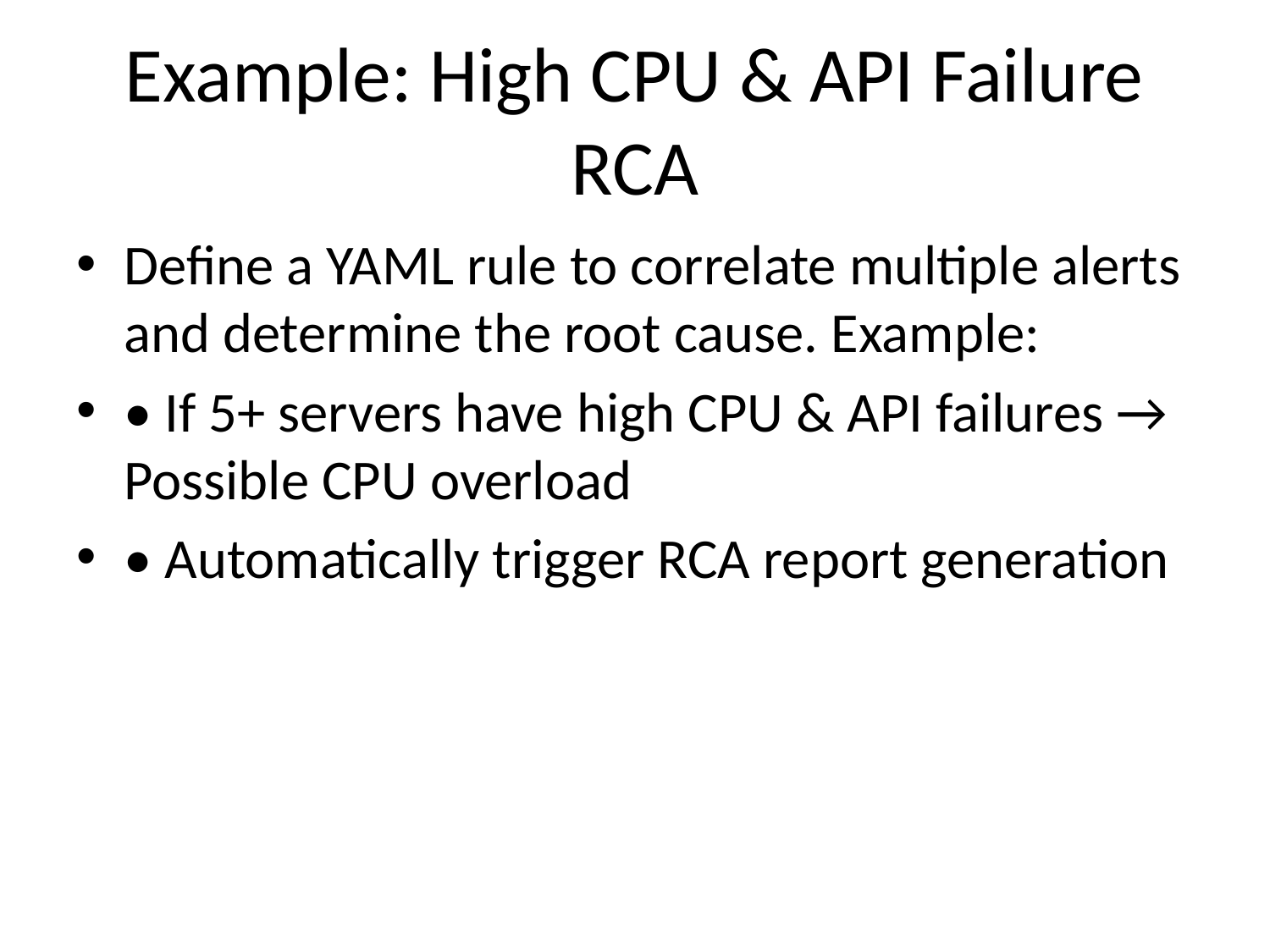

# Example: High CPU & API Failure RCA
Define a YAML rule to correlate multiple alerts and determine the root cause. Example:
• If 5+ servers have high CPU & API failures → Possible CPU overload
• Automatically trigger RCA report generation